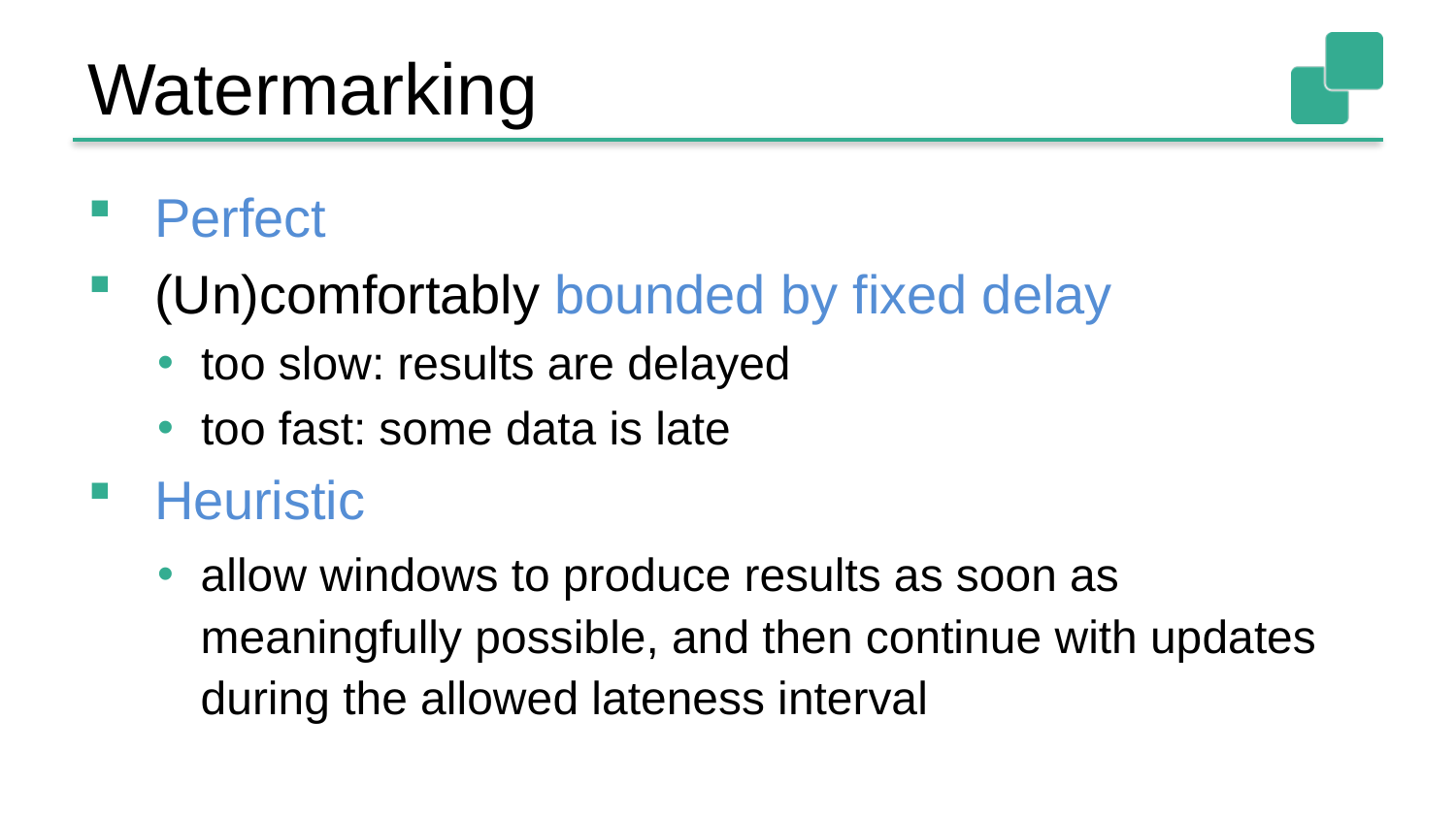

# Watermarking
 Perfect
 (Un)comfortably bounded by fixed delay
too slow: results are delayed
too fast: some data is late
 Heuristic
allow windows to produce results as soon as meaningfully possible, and then continue with updates during the allowed lateness interval